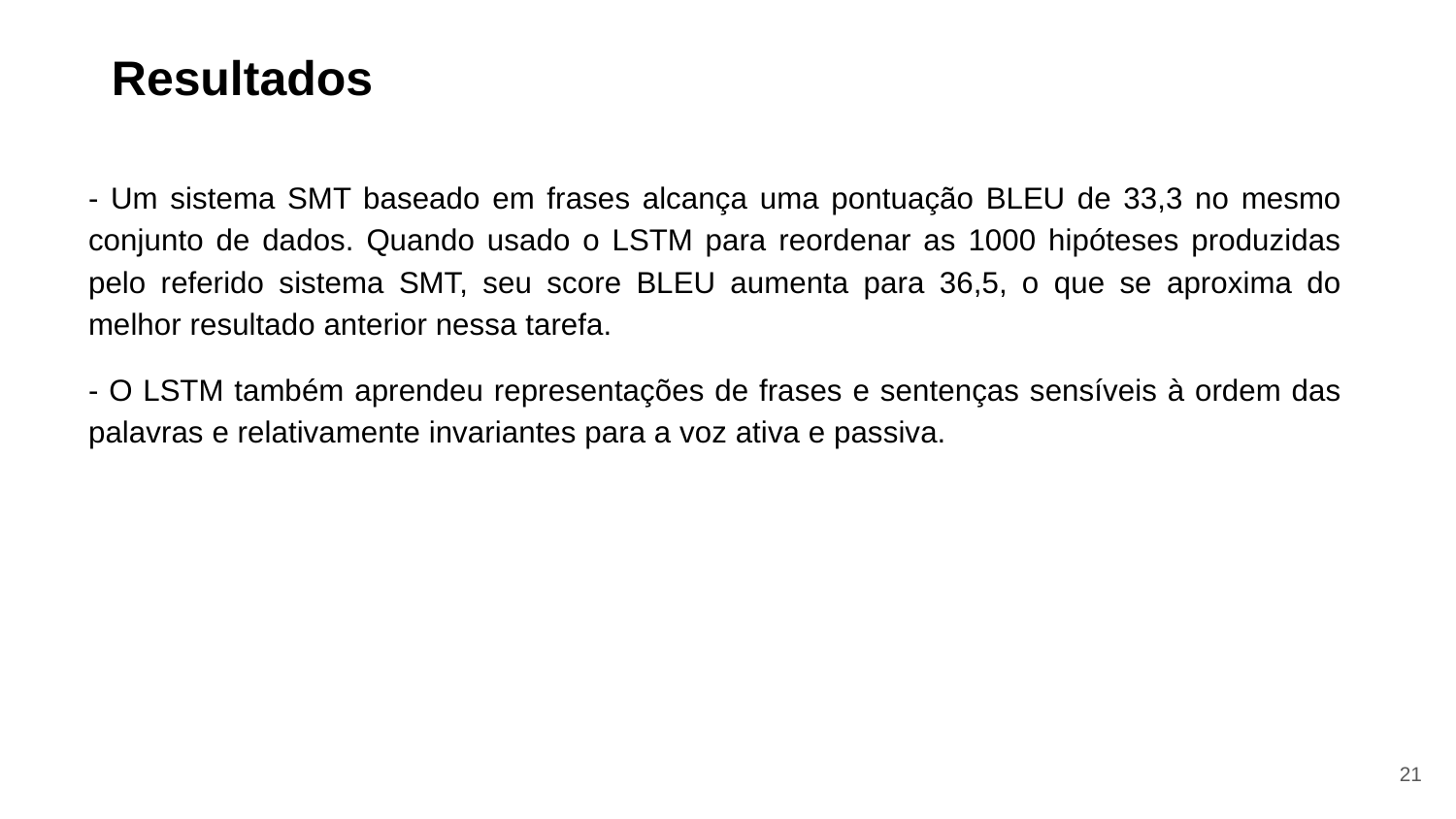

Resultados
- Um sistema SMT baseado em frases alcança uma pontuação BLEU de 33,3 no mesmo conjunto de dados. Quando usado o LSTM para reordenar as 1000 hipóteses produzidas pelo referido sistema SMT, seu score BLEU aumenta para 36,5, o que se aproxima do melhor resultado anterior nessa tarefa.
- O LSTM também aprendeu representações de frases e sentenças sensíveis à ordem das palavras e relativamente invariantes para a voz ativa e passiva.
21